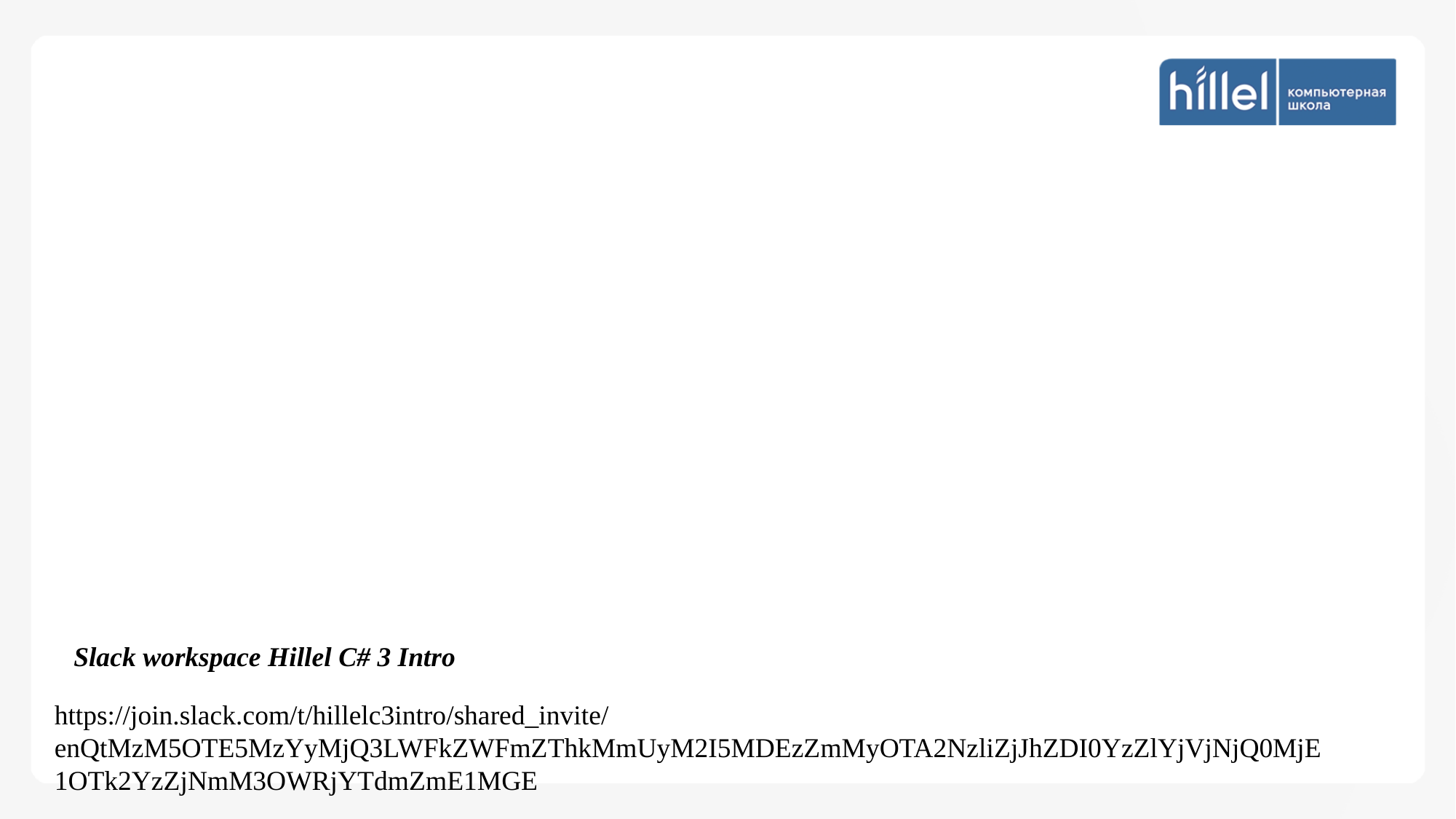

Slack workspace Hillel C# 3 Intro
https://join.slack.com/t/hillelc3intro/shared_invite/enQtMzM5OTE5MzYyMjQ3LWFkZWFmZThkMmUyM2I5MDEzZmMyOTA2NzliZjJhZDI0YzZlYjVjNjQ0MjE1OTk2YzZjNmM3OWRjYTdmZmE1MGE